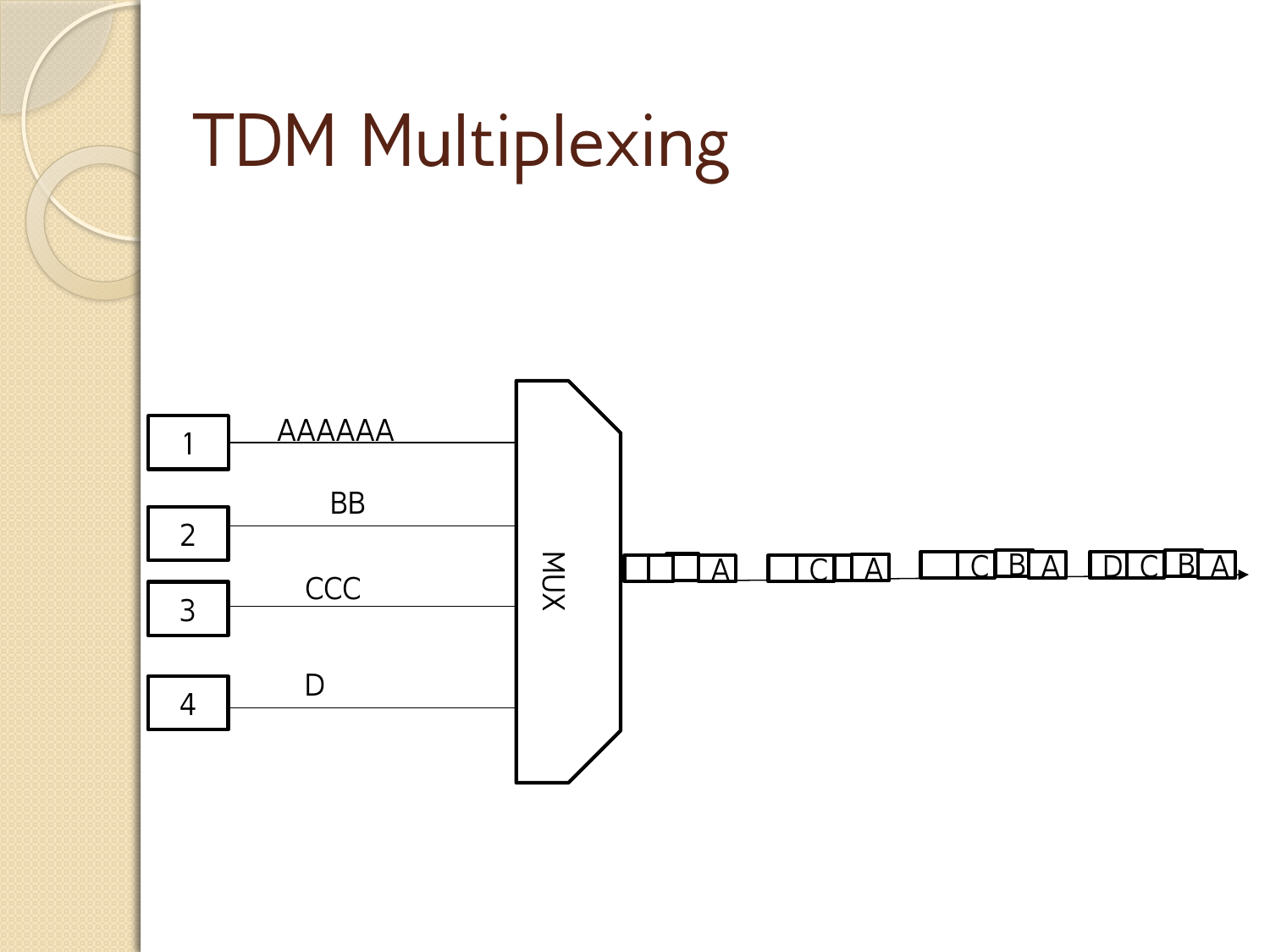

TDM Multiplexing
1
2
MUX

3
4

A
B

C
A
B
D
C
A
A

C
AAAAAA
BB
CCC
D